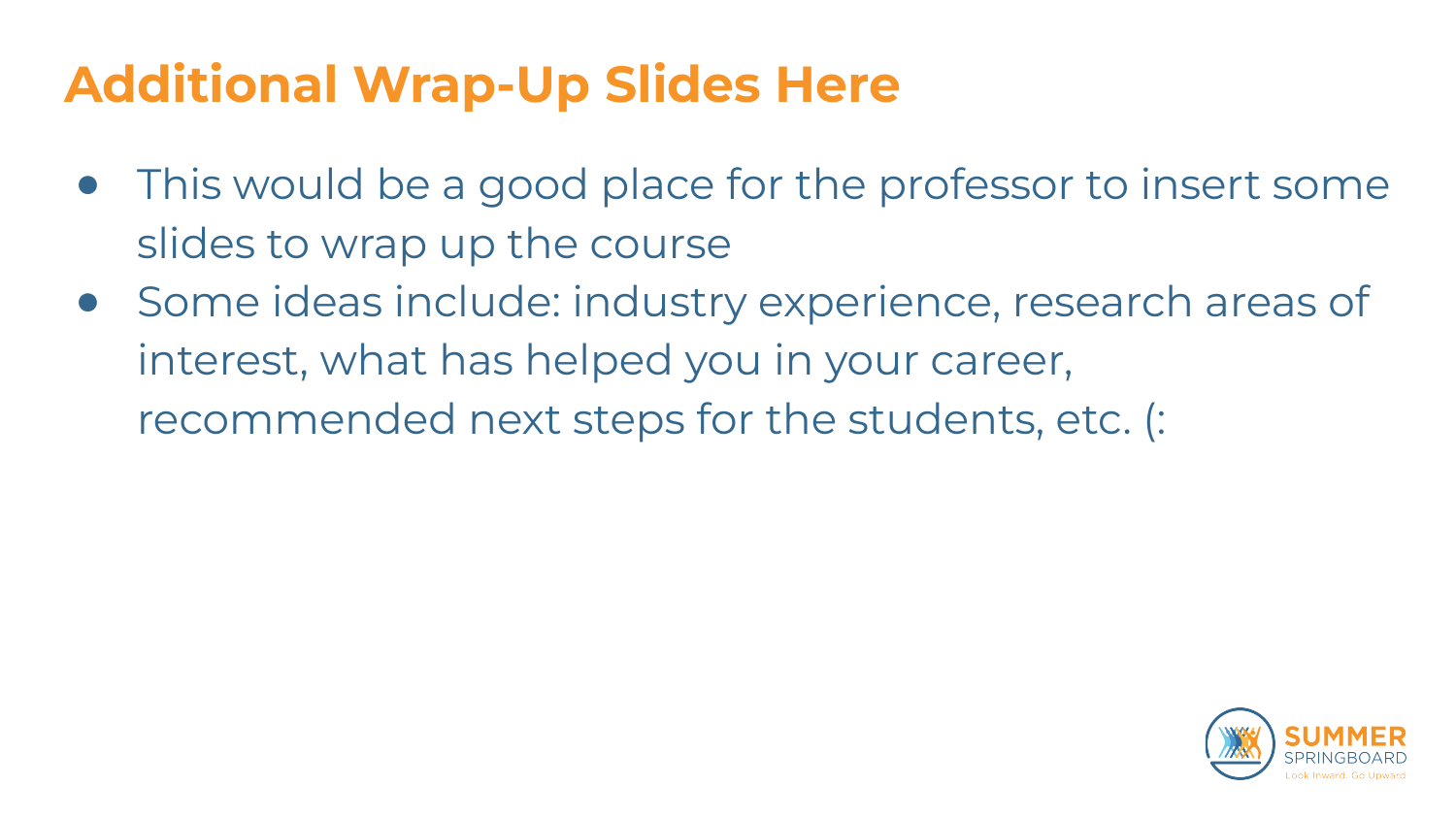

# Additional Wrap-Up Slides Here
This would be a good place for the professor to insert some slides to wrap up the course
Some ideas include: industry experience, research areas of interest, what has helped you in your career, recommended next steps for the students, etc. (: